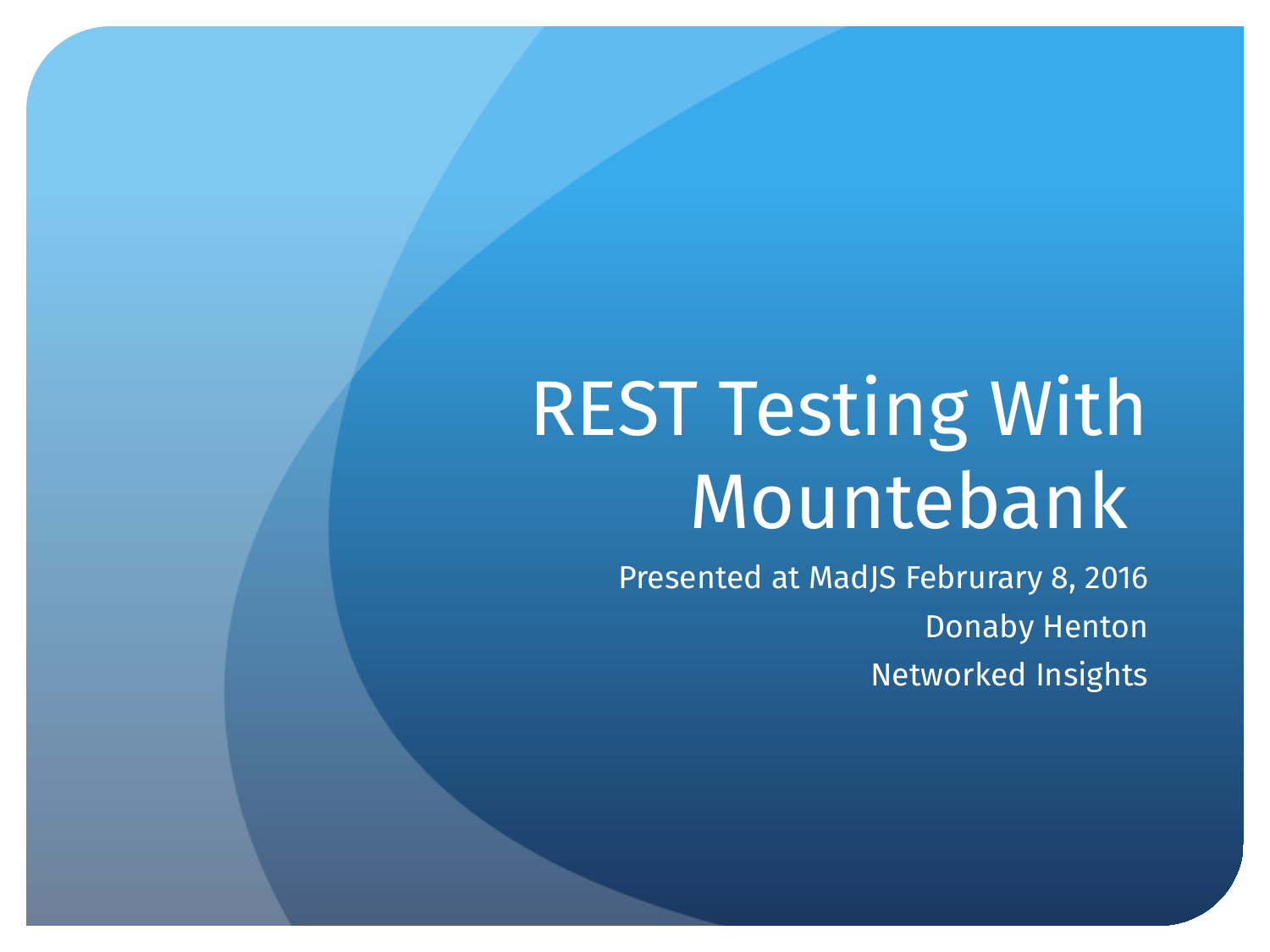

# REST Testing With Mountebank
Presented at MadJS Februrary 8, 2016
Donaby Henton
Networked Insights